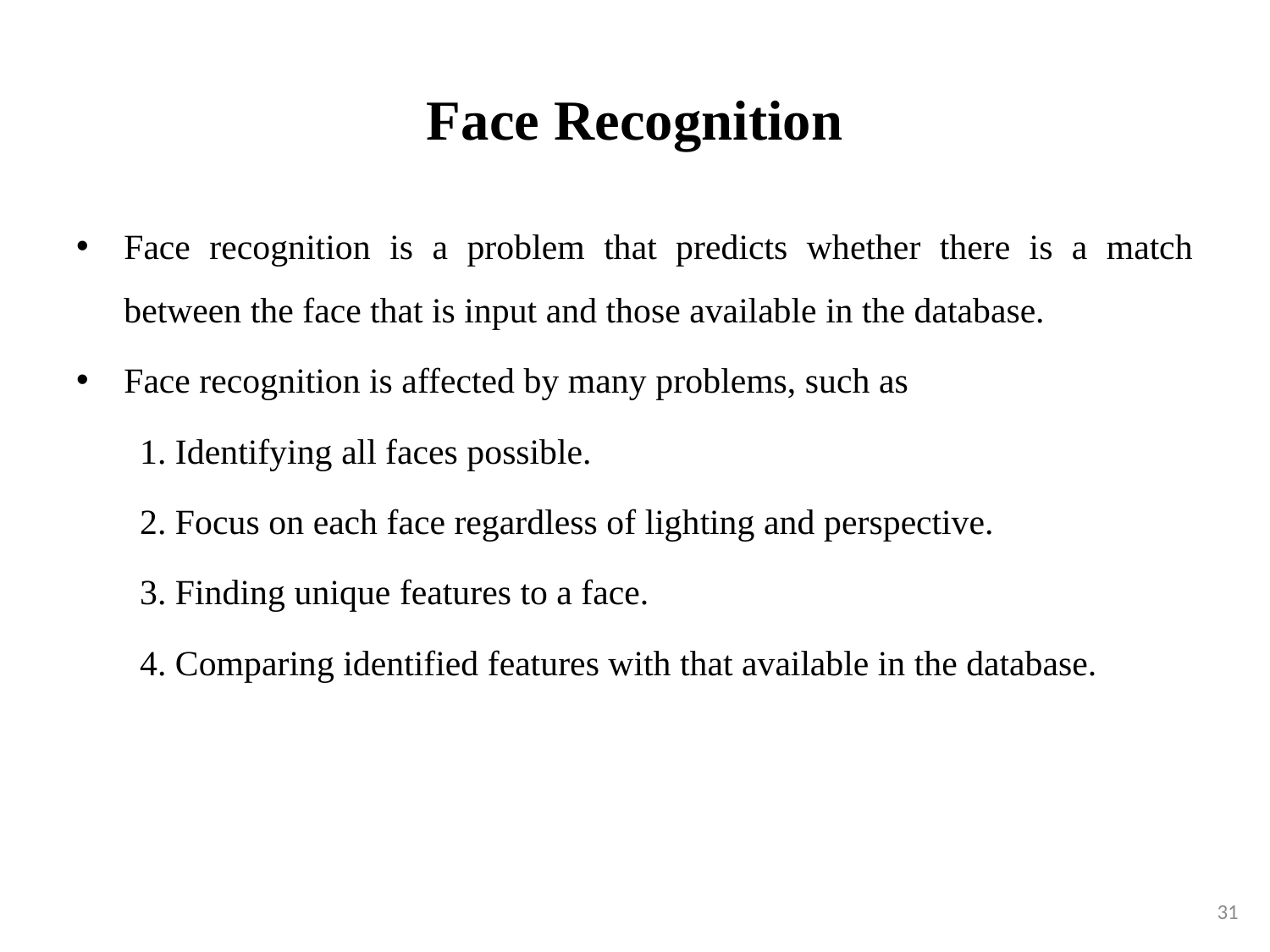

# Face Recognition
Face recognition is a problem that predicts whether there is a match between the face that is input and those available in the database.
Face recognition is affected by many problems, such as
1. Identifying all faces possible.
2. Focus on each face regardless of lighting and perspective.
3. Finding unique features to a face.
4. Comparing identified features with that available in the database.

31